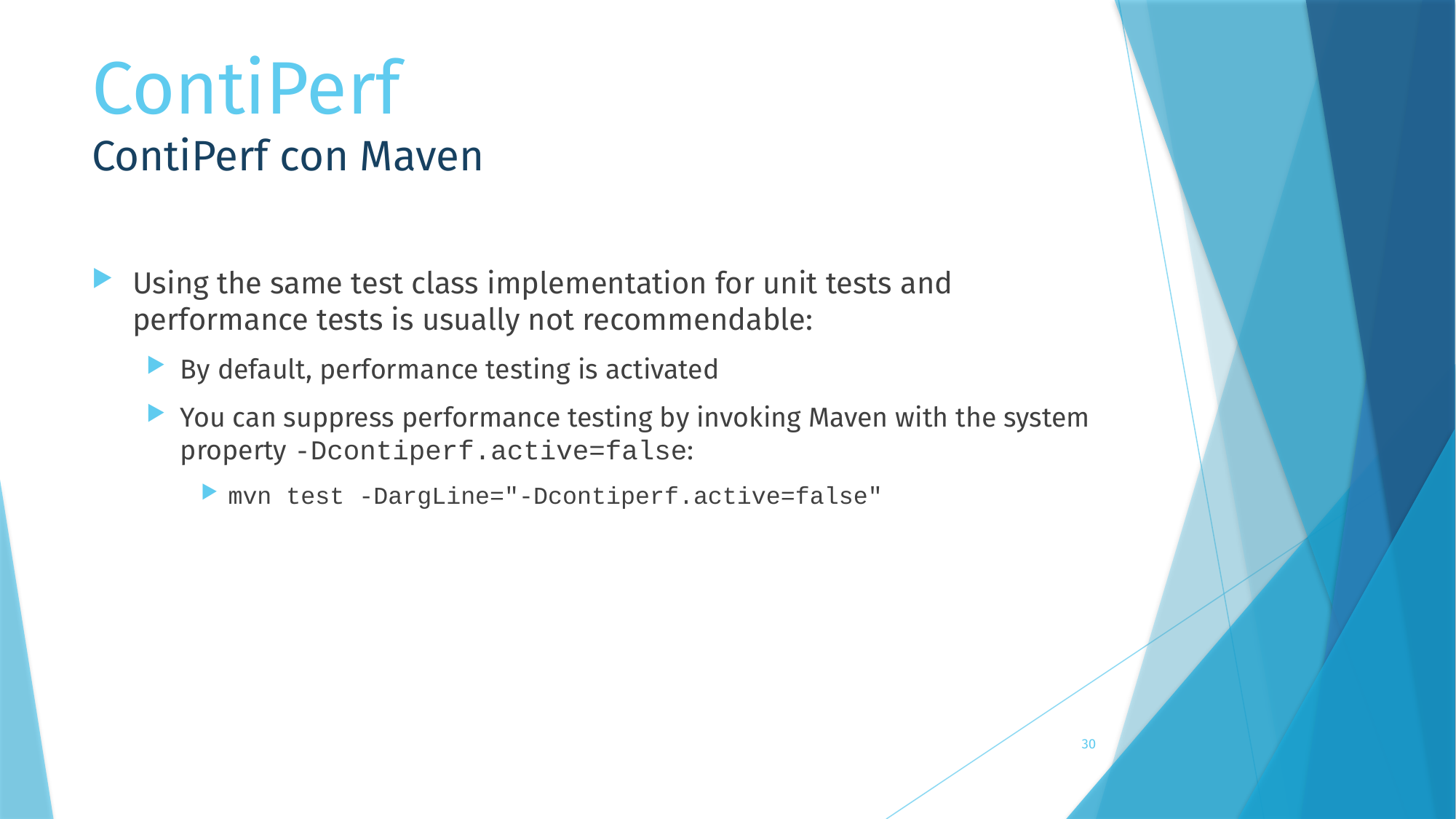

ContiPerf
ContiPerf con Maven
Using the same test class implementation for unit tests and performance tests is usually not recommendable:
By default, performance testing is activated
You can suppress performance testing by invoking Maven with the system property -Dcontiperf.active=false:
mvn test -DargLine="-Dcontiperf.active=false"

30